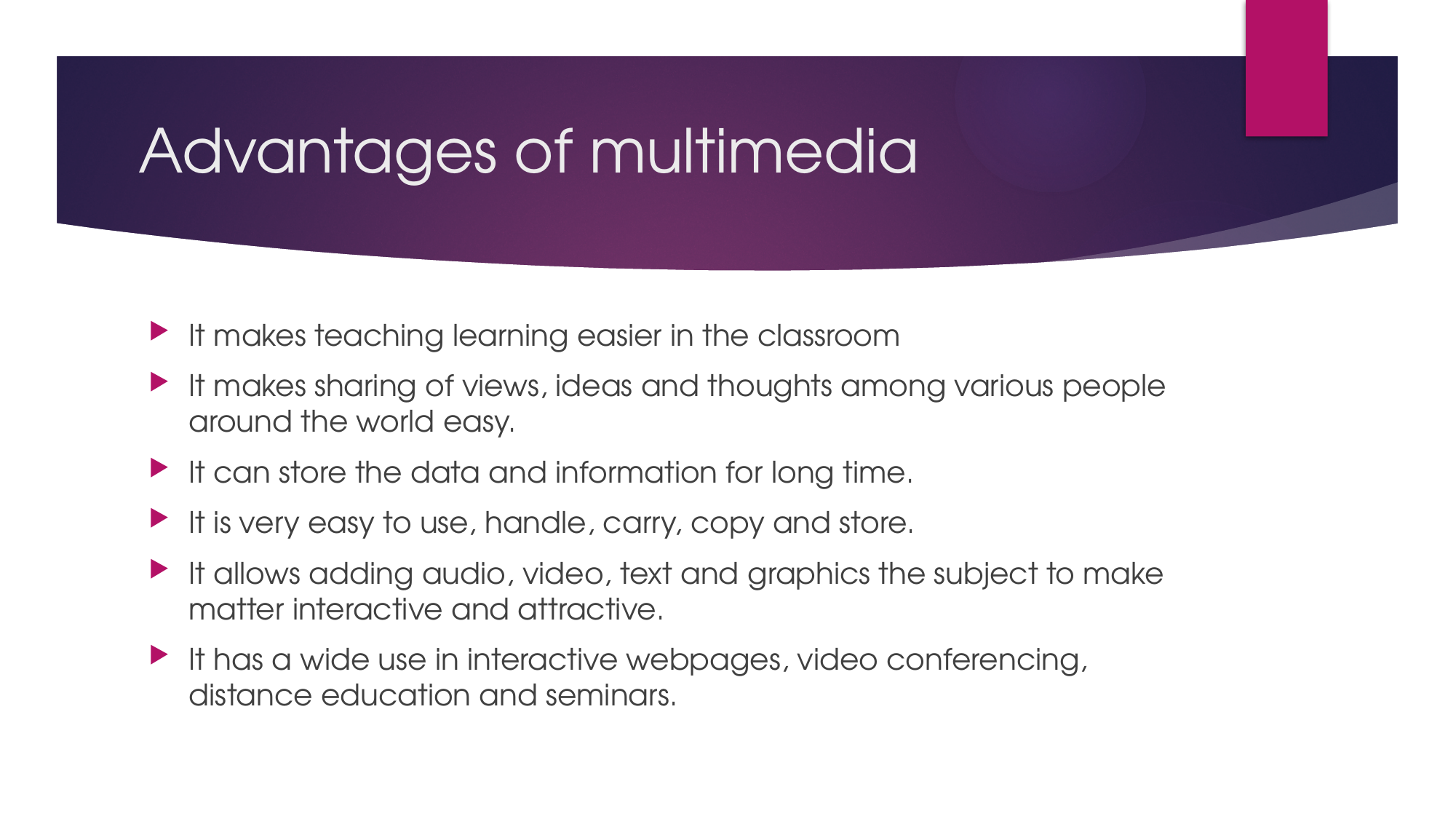

# Advantages of multimedia
It makes teaching learning easier in the classroom
It makes sharing of views, ideas and thoughts among various people around the world easy.
It can store the data and information for long time.
It is very easy to use, handle, carry, copy and store.
It allows adding audio, video, text and graphics the subject to make matter interactive and attractive.
It has a wide use in interactive webpages, video conferencing, distance education and seminars.